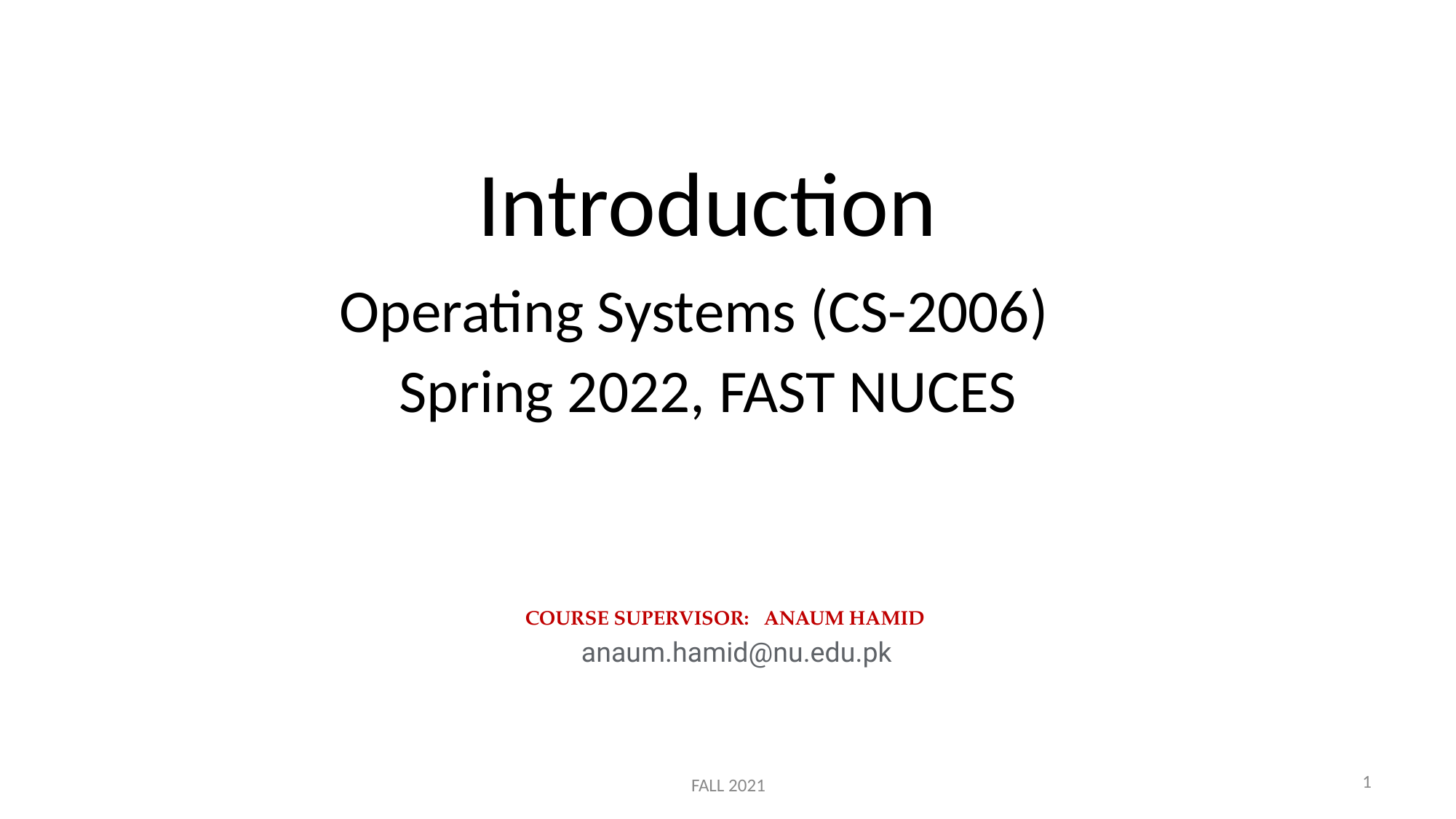

# Introduction
Operating Systems (CS-2006)
Spring 2022, FAST NUCES
COURSE SUPERVISOR:   ANAUM HAMID
anaum.hamid@nu.edu.pk
FALL 2021
1